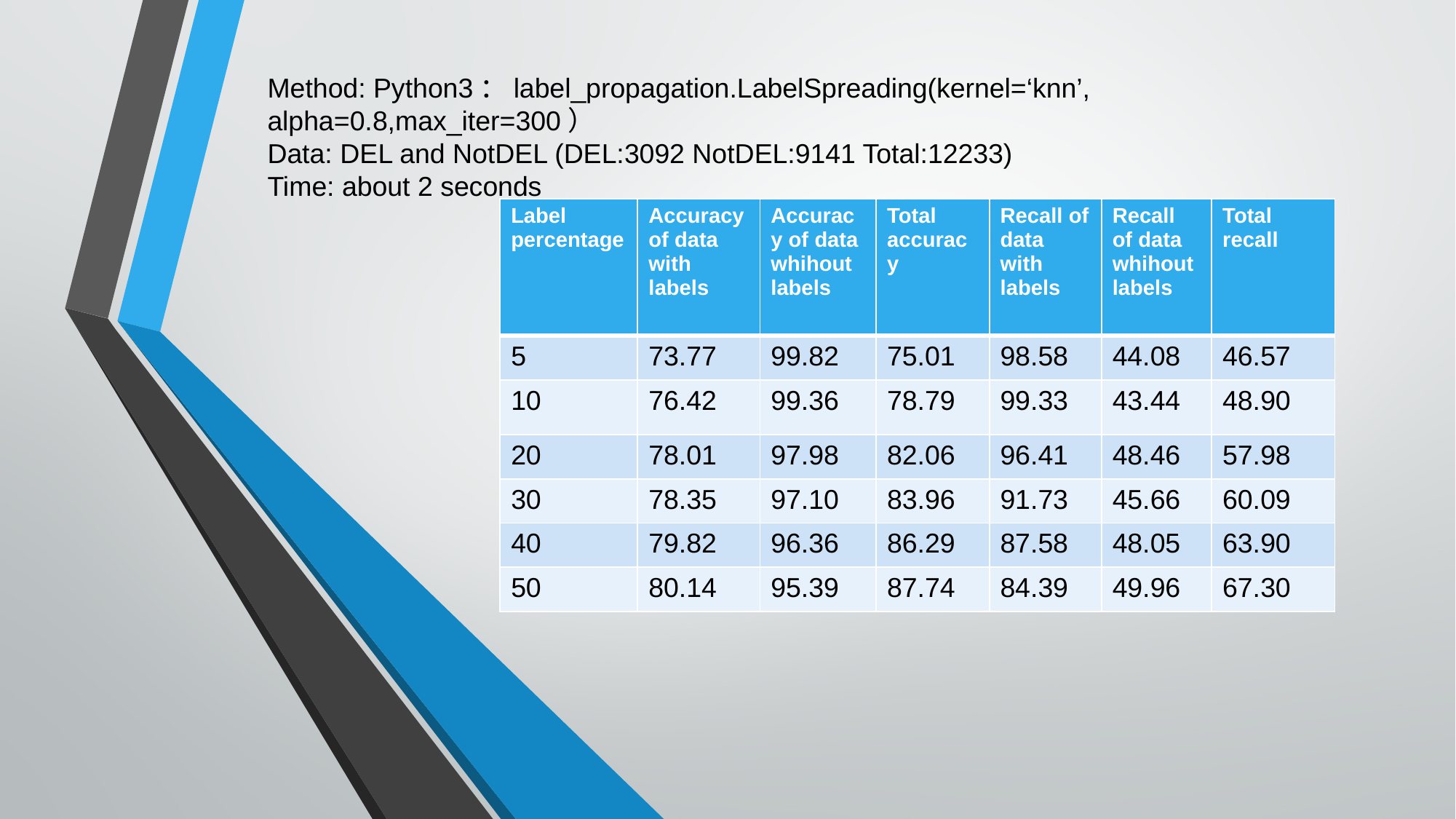

Method: Python3：label_propagation.LabelSpreading(kernel=‘knn’, alpha=0.8,max_iter=300）
Data: DEL and NotDEL (DEL:3092 NotDEL:9141 Total:12233)
Time: about 2 seconds
| Label percentage | Accuracy of data with labels | Accuracy of data whihout labels | Total accuracy | Recall of data with labels | Recall of data whihout labels | Total recall |
| --- | --- | --- | --- | --- | --- | --- |
| 5 | 73.77 | 99.82 | 75.01 | 98.58 | 44.08 | 46.57 |
| 10 | 76.42 | 99.36 | 78.79 | 99.33 | 43.44 | 48.90 |
| 20 | 78.01 | 97.98 | 82.06 | 96.41 | 48.46 | 57.98 |
| 30 | 78.35 | 97.10 | 83.96 | 91.73 | 45.66 | 60.09 |
| 40 | 79.82 | 96.36 | 86.29 | 87.58 | 48.05 | 63.90 |
| 50 | 80.14 | 95.39 | 87.74 | 84.39 | 49.96 | 67.30 |